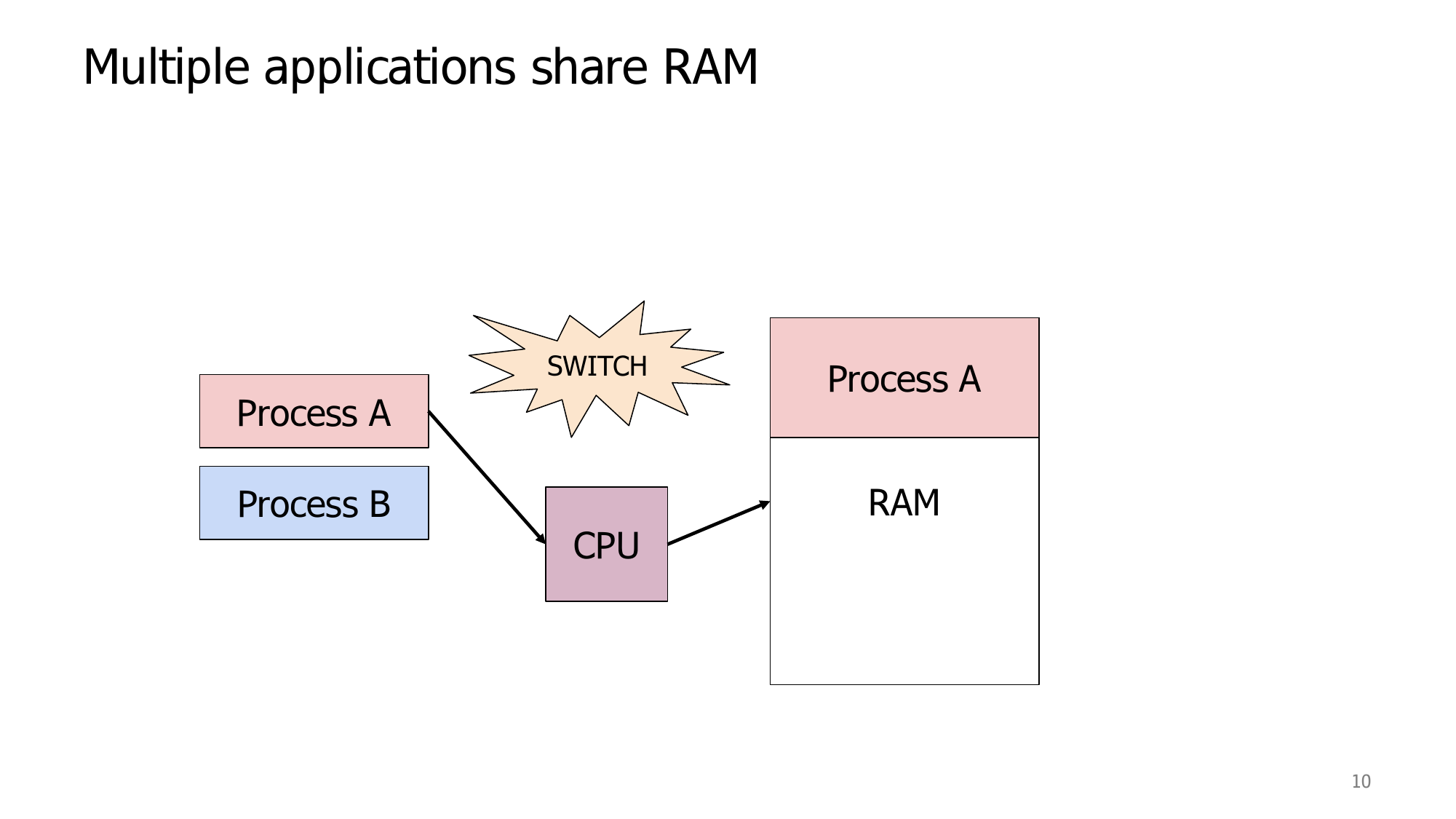

# Multiple applications share RAM
SWITCH
Process A
RAM
Process A
Process B
CPU
10